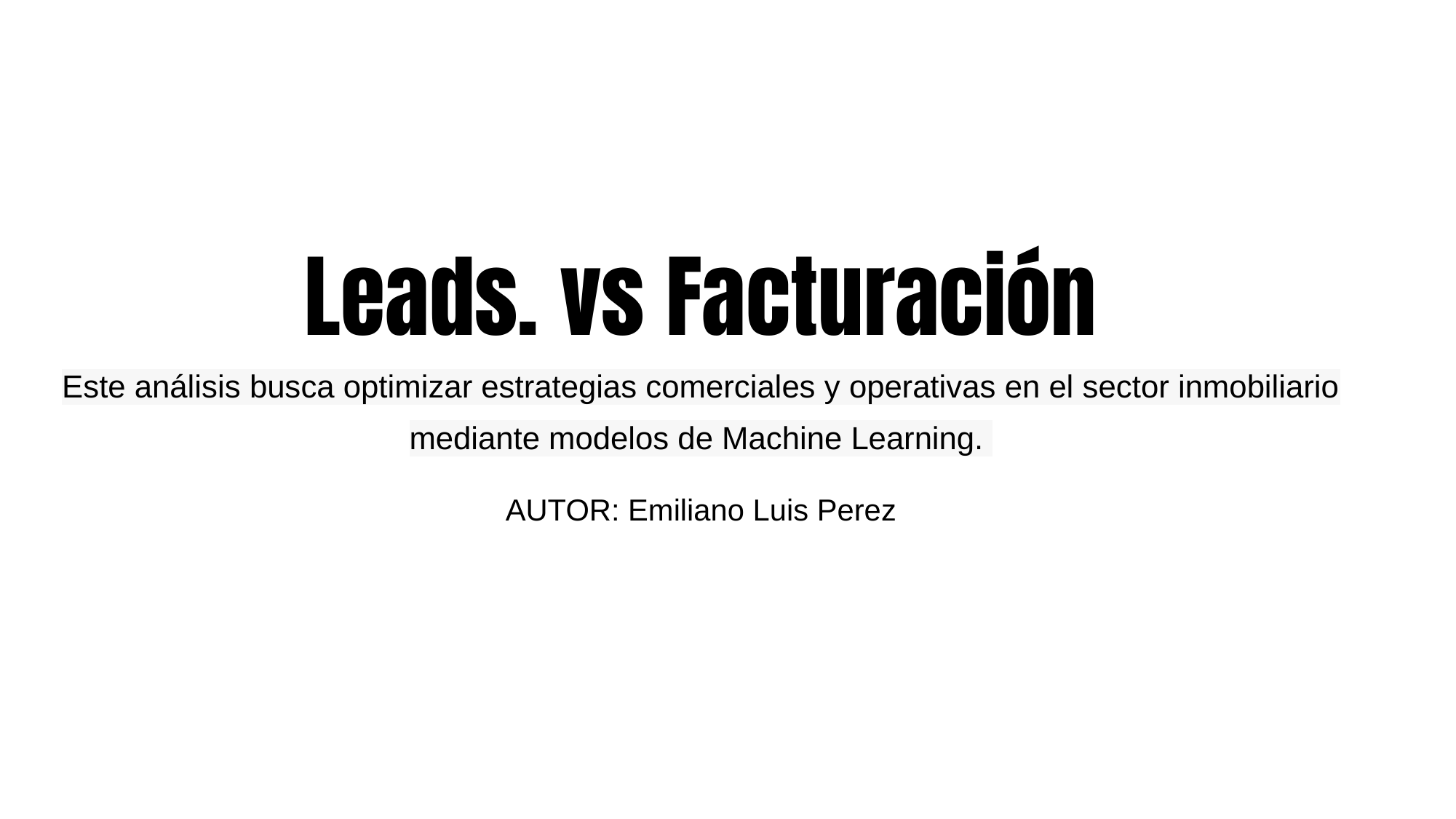

Leads. vs Facturación
Este análisis busca optimizar estrategias comerciales y operativas en el sector inmobiliario mediante modelos de Machine Learning.

AUTOR: Emiliano Luis Perez